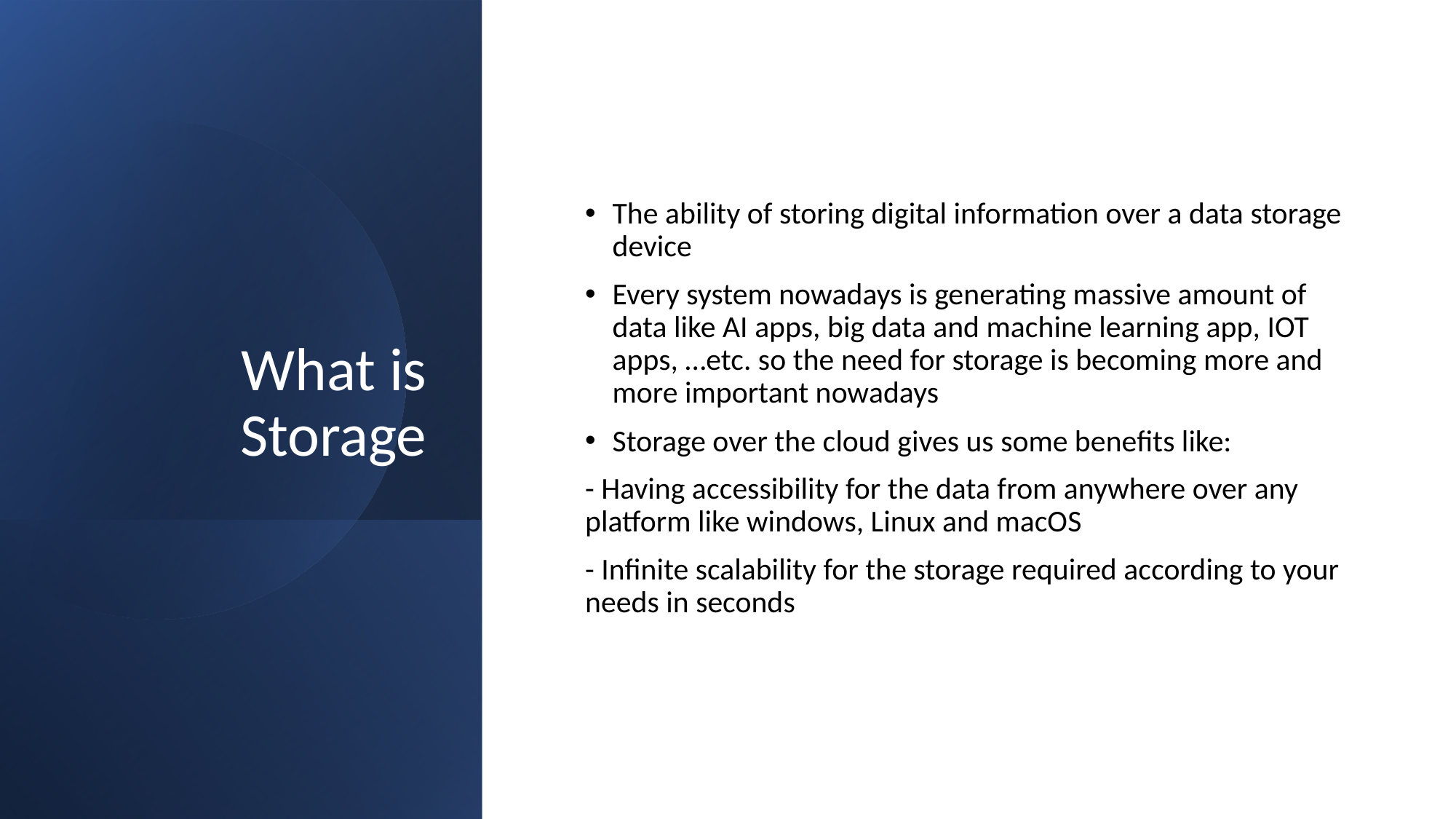

# What is Storage
The ability of storing digital information over a data storage device
Every system nowadays is generating massive amount of data like AI apps, big data and machine learning app, IOT apps, …etc. so the need for storage is becoming more and more important nowadays
Storage over the cloud gives us some benefits like:
- Having accessibility for the data from anywhere over any platform like windows, Linux and macOS
- Infinite scalability for the storage required according to your needs in seconds